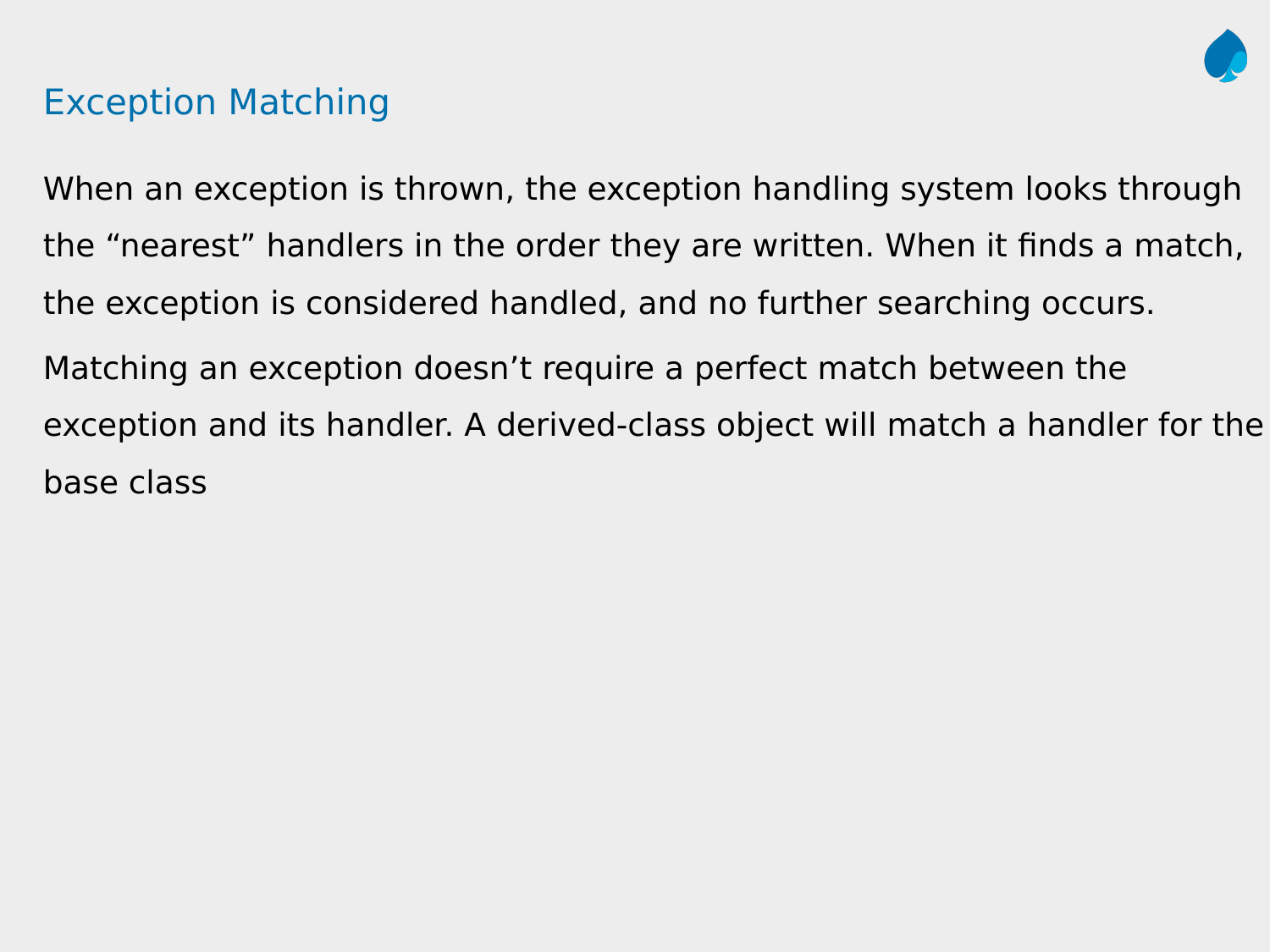

# Exception Matching
When an exception is thrown, the exception handling system looks through the “nearest” handlers in the order they are written. When it finds a match, the exception is considered handled, and no further searching occurs.
Matching an exception doesn’t require a perfect match between the exception and its handler. A derived-class object will match a handler for the base class